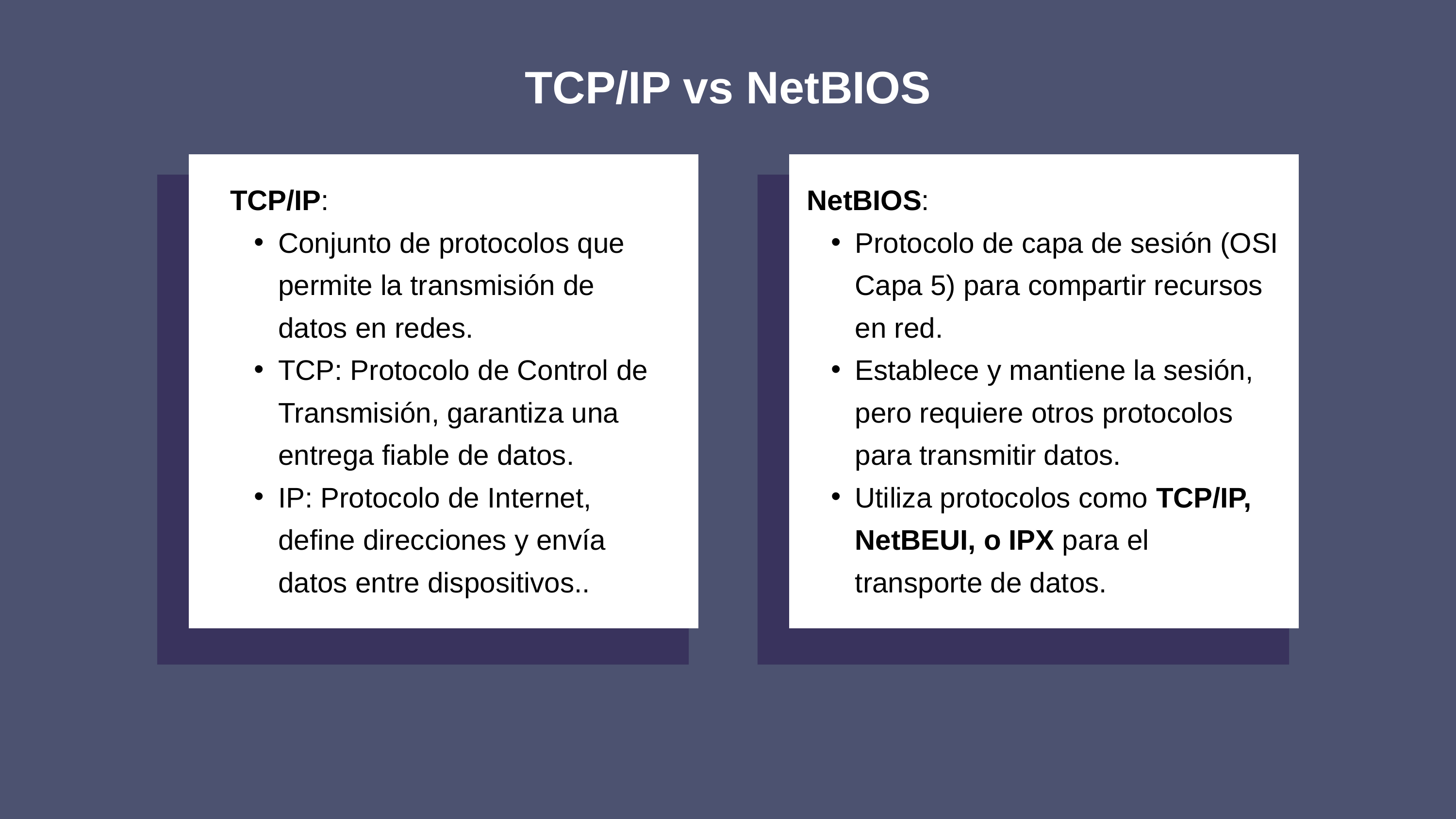

TCP/IP vs NetBIOS

TCP/IP:
Conjunto de protocolos que permite la transmisión de datos en redes.
TCP: Protocolo de Control de Transmisión, garantiza una entrega fiable de datos.
IP: Protocolo de Internet, define direcciones y envía datos entre dispositivos..
NetBIOS:
Protocolo de capa de sesión (OSI Capa 5) para compartir recursos en red.
Establece y mantiene la sesión, pero requiere otros protocolos para transmitir datos.
Utiliza protocolos como TCP/IP, NetBEUI, o IPX para el transporte de datos.